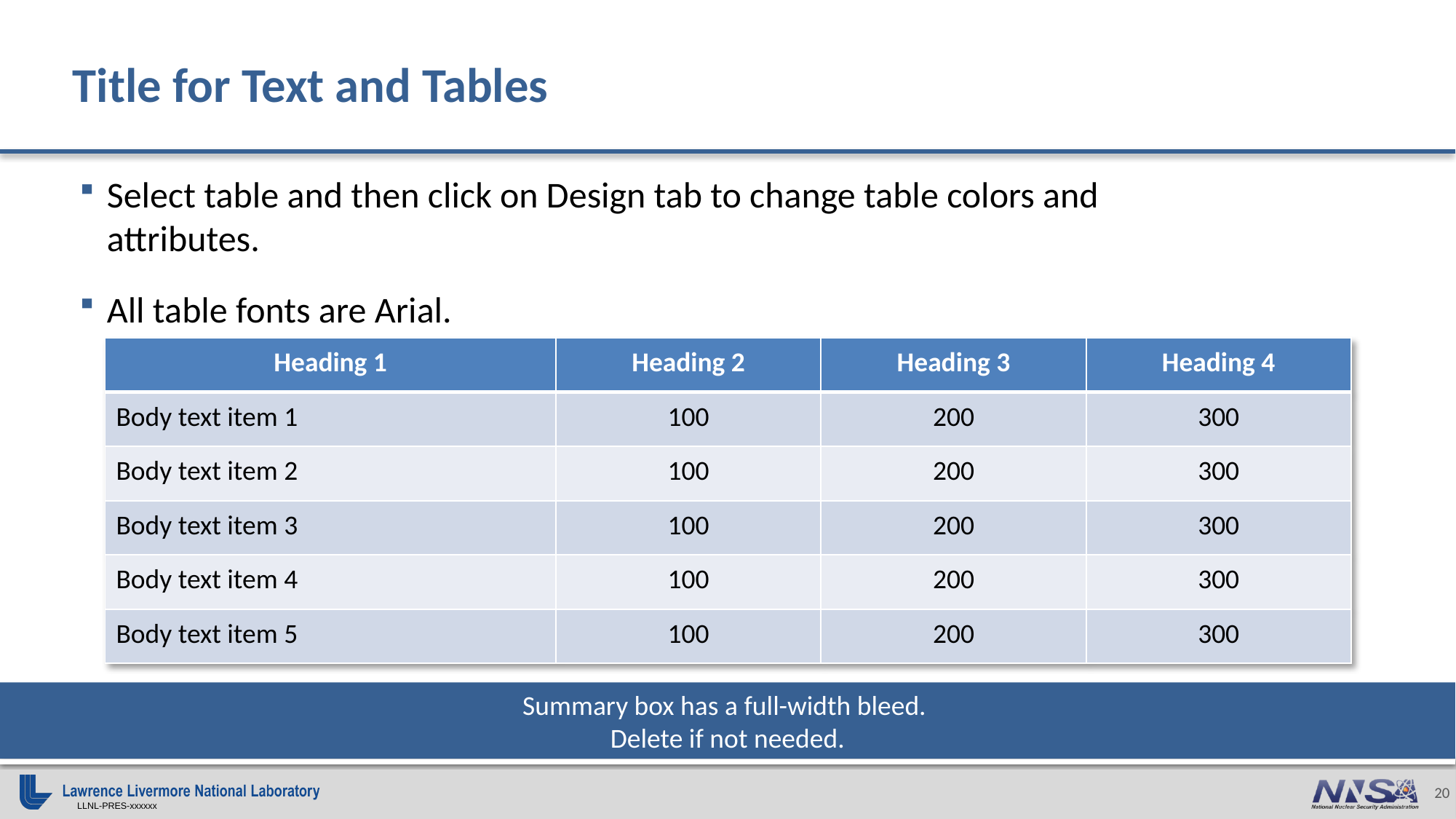

# Title for Text and Tables
Select table and then click on Design tab to change table colors and attributes.
All table fonts are Arial.

| Heading 1 | Heading 2 | Heading 3 | Heading 4 |
| --- | --- | --- | --- |
| Body text item 1 | 100 | 200 | 300 |
| Body text item 2 | 100 | 200 | 300 |
| Body text item 3 | 100 | 200 | 300 |
| Body text item 4 | 100 | 200 | 300 |
| Body text item 5 | 100 | 200 | 300 |
Summary box has a full-width bleed.
Delete if not needed.